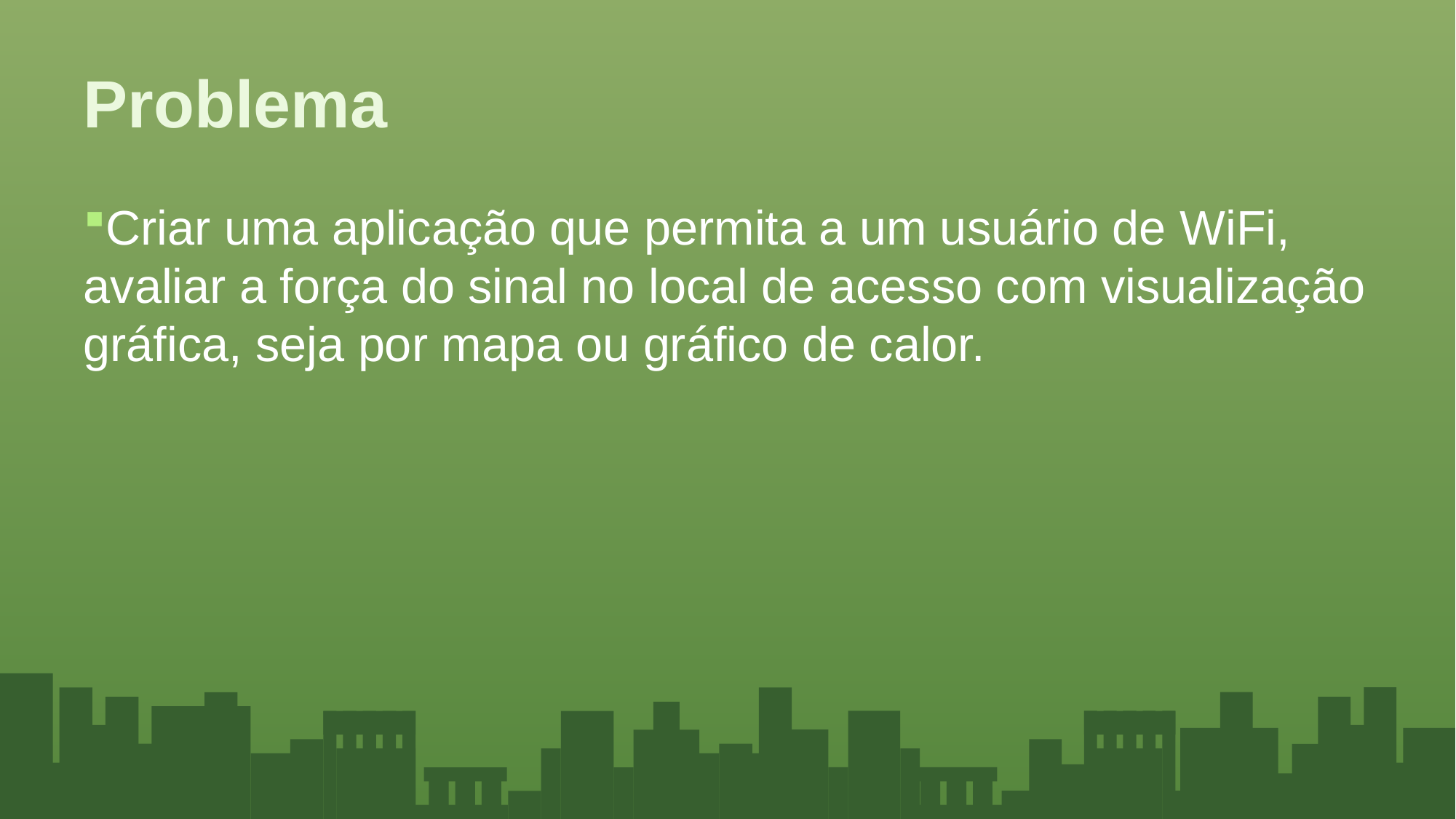

# Problema
Criar uma aplicação que permita a um usuário de WiFi, avaliar a força do sinal no local de acesso com visualização gráfica, seja por mapa ou gráfico de calor.